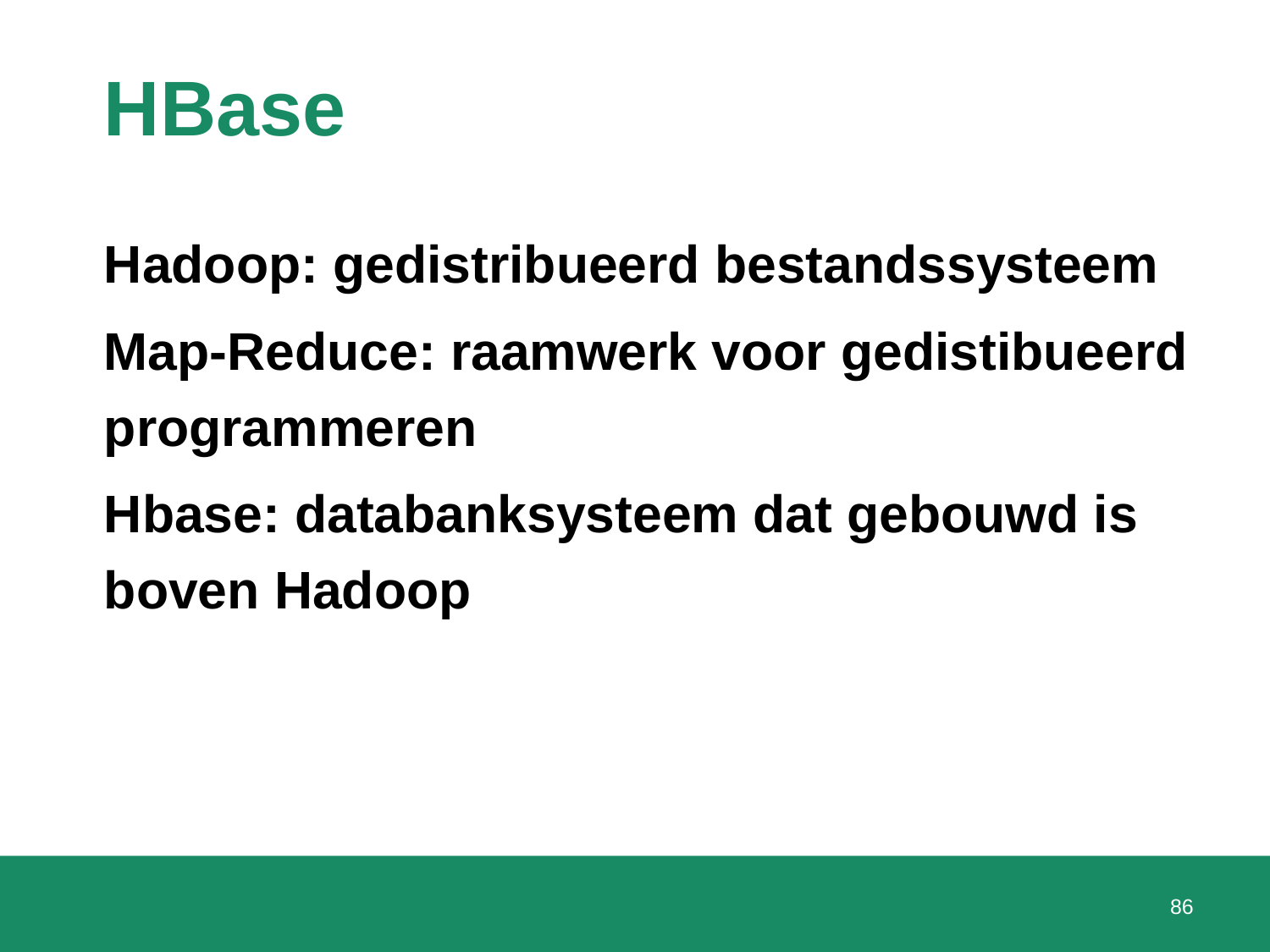

# HBase
Hadoop: gedistribueerd bestandssysteem
Map-Reduce: raamwerk voor gedistibueerd programmeren
Hbase: databanksysteem dat gebouwd is boven Hadoop
86